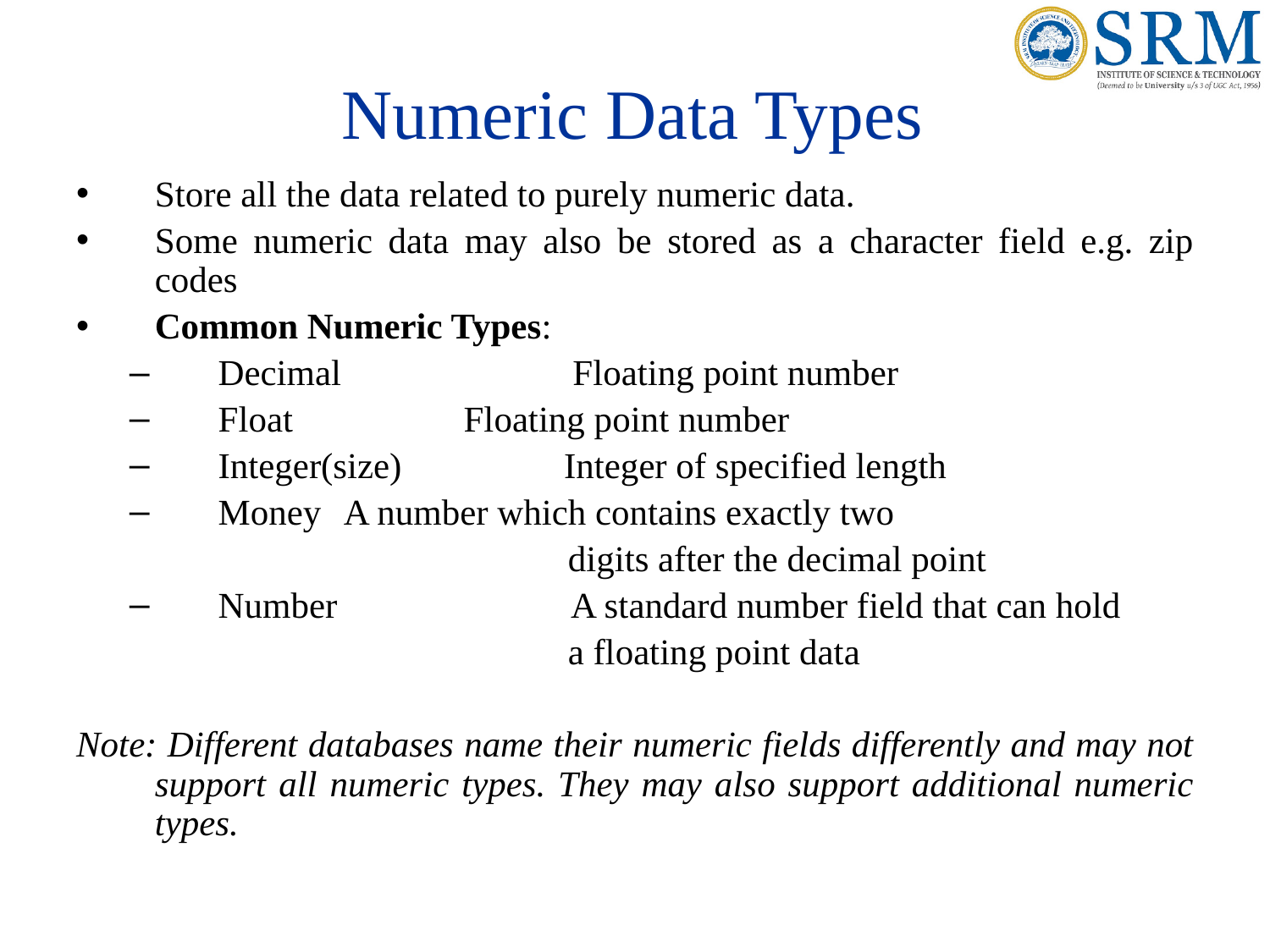

# Numeric Data Types
Store all the data related to purely numeric data.
Some numeric data may also be stored as a character field e.g. zip codes
Common Numeric Types:
Decimal	               Floating point number
Float		               Floating point number
Integer(size)	 	  Integer of specified length
Money		  A number which contains exactly two
                                              digits after the decimal point
Number	               A standard number field that can hold
                                              a floating point data

Note: Different databases name their numeric fields differently and may not support all numeric types. They may also support additional numeric types.